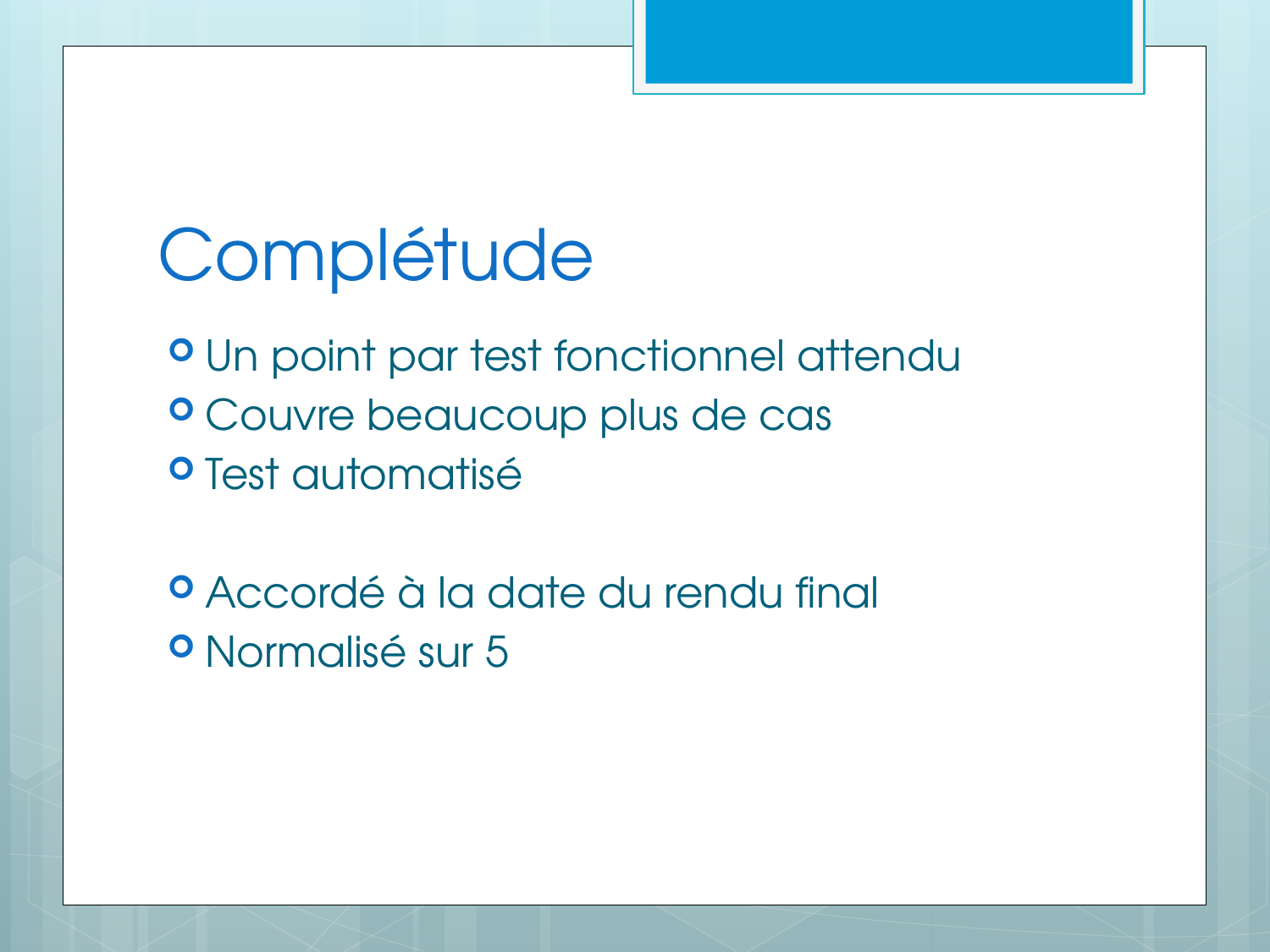

# Complétude
Un point par test fonctionnel attendu
Couvre beaucoup plus de cas
Test automatisé

Accordé à la date du rendu final
Normalisé sur 5